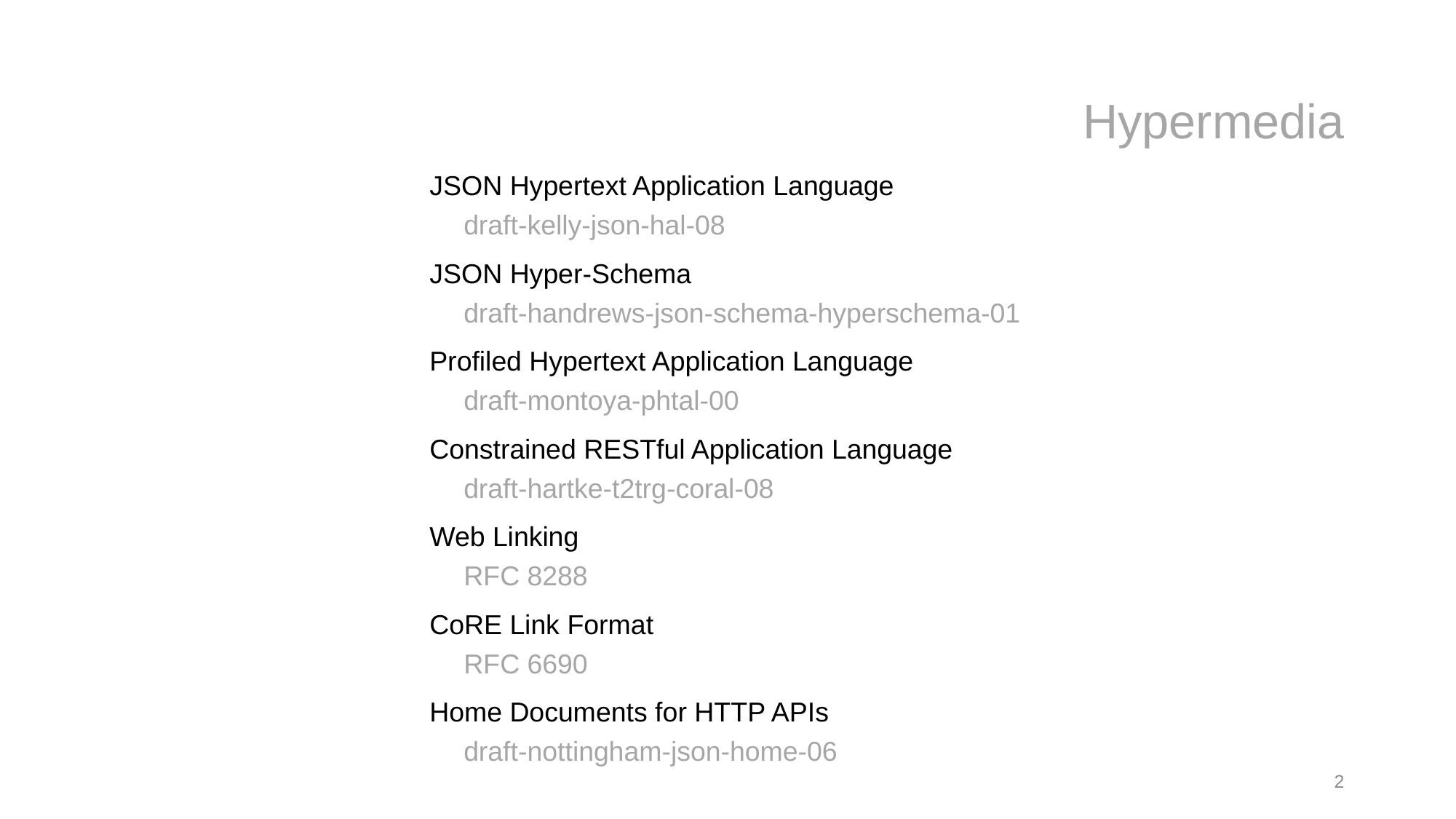

# Hypermedia
JSON Hypertext Application Language
draft-kelly-json-hal-08
JSON Hyper-Schema
draft-handrews-json-schema-hyperschema-01
Profiled Hypertext Application Language
draft-montoya-phtal-00
Constrained RESTful Application Language
draft-hartke-t2trg-coral-08
Web Linking
RFC 8288
CoRE Link Format
RFC 6690
Home Documents for HTTP APIs
draft-nottingham-json-home-06
2